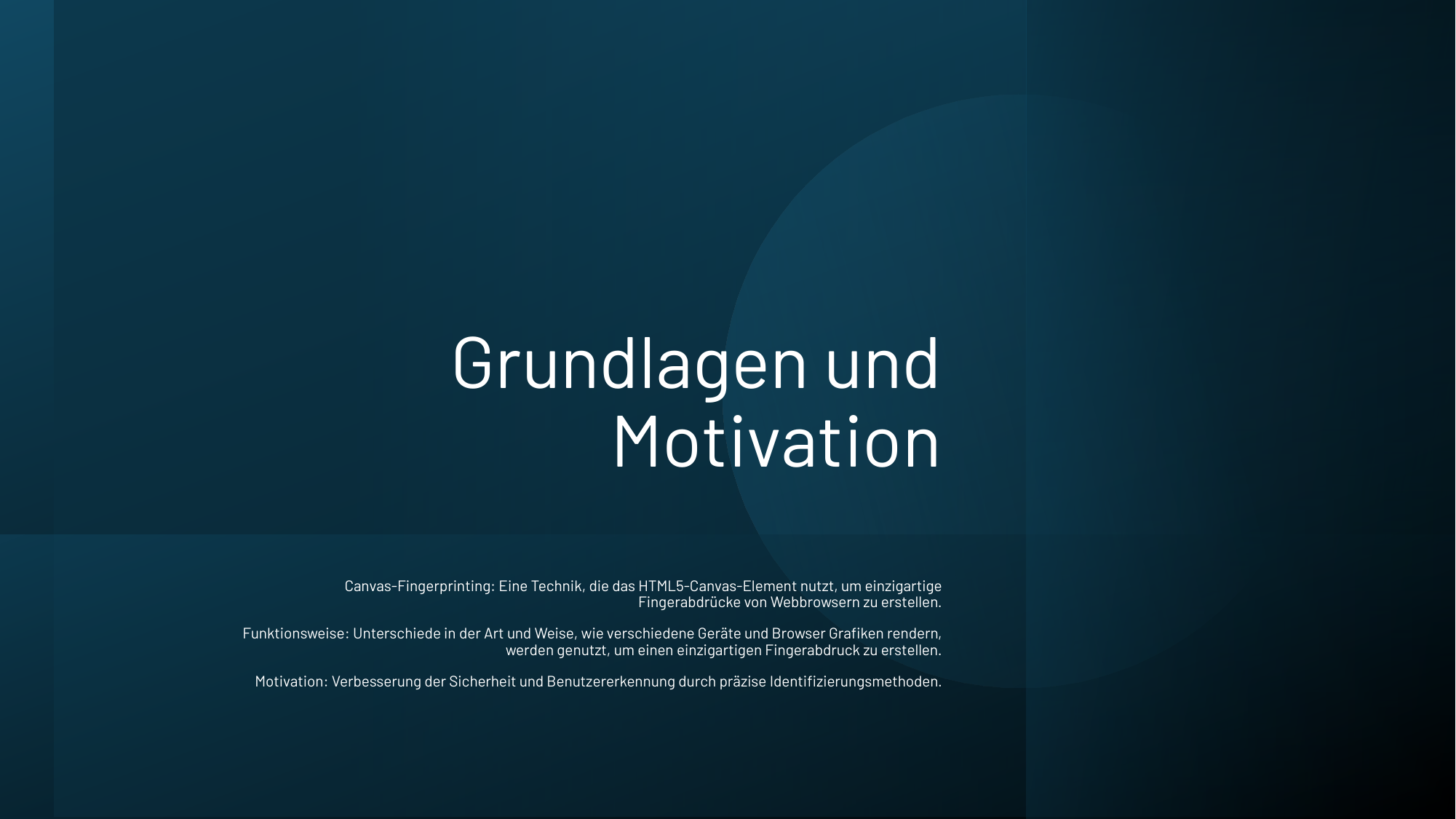

# Grundlagen und Motivation

Canvas-Fingerprinting: Eine Technik, die das HTML5-Canvas-Element nutzt, um einzigartige Fingerabdrücke von Webbrowsern zu erstellen.
Funktionsweise: Unterschiede in der Art und Weise, wie verschiedene Geräte und Browser Grafiken rendern, werden genutzt, um einen einzigartigen Fingerabdruck zu erstellen.
Motivation: Verbesserung der Sicherheit und Benutzererkennung durch präzise Identifizierungsmethoden.